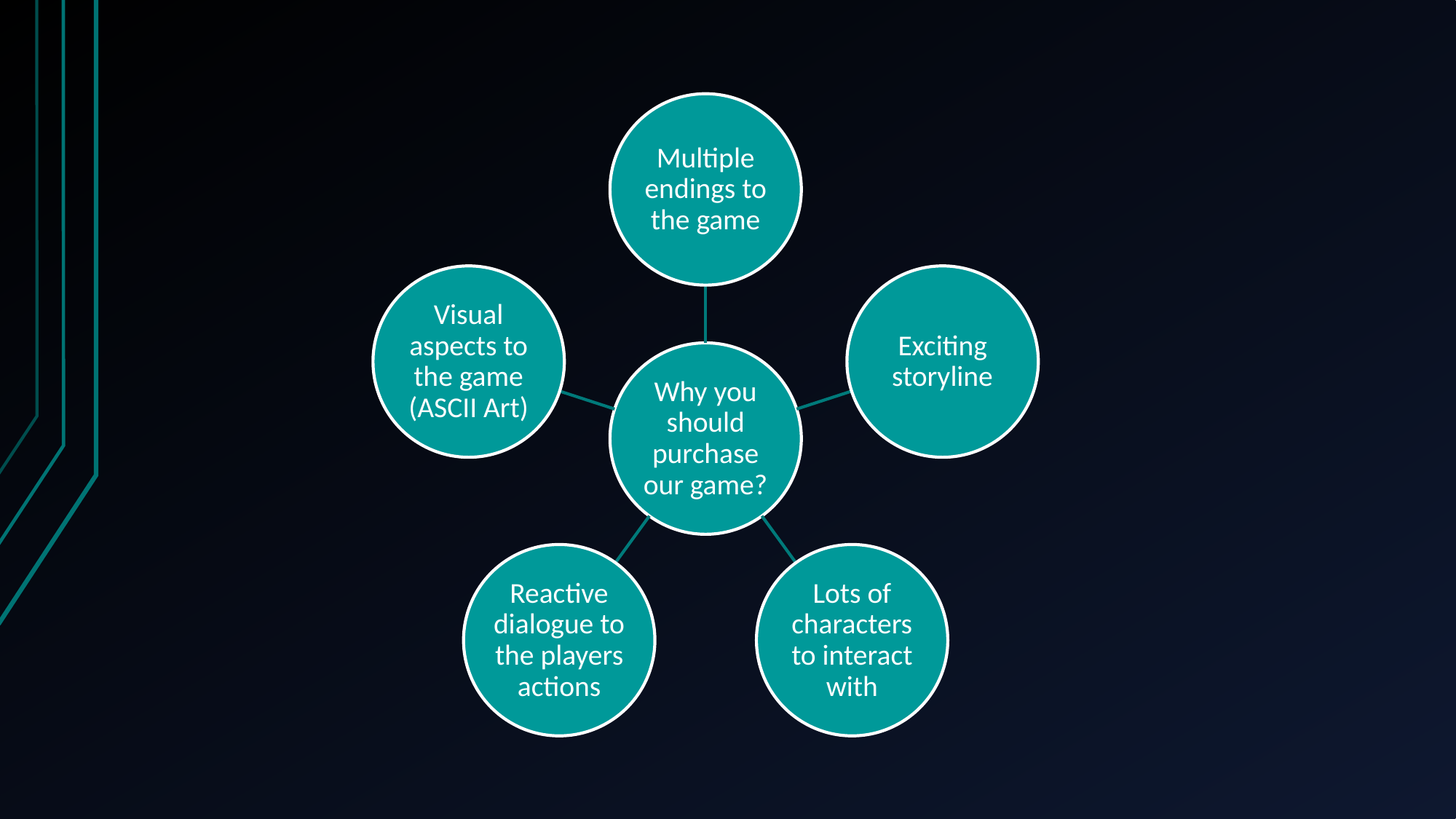

Why you should purchase our game?

Multiple endings to the game

Exciting storyline

Lots of characters to interact with

Reactive dialogue to the players actions

Visual aspects to the game (ASCII Art)